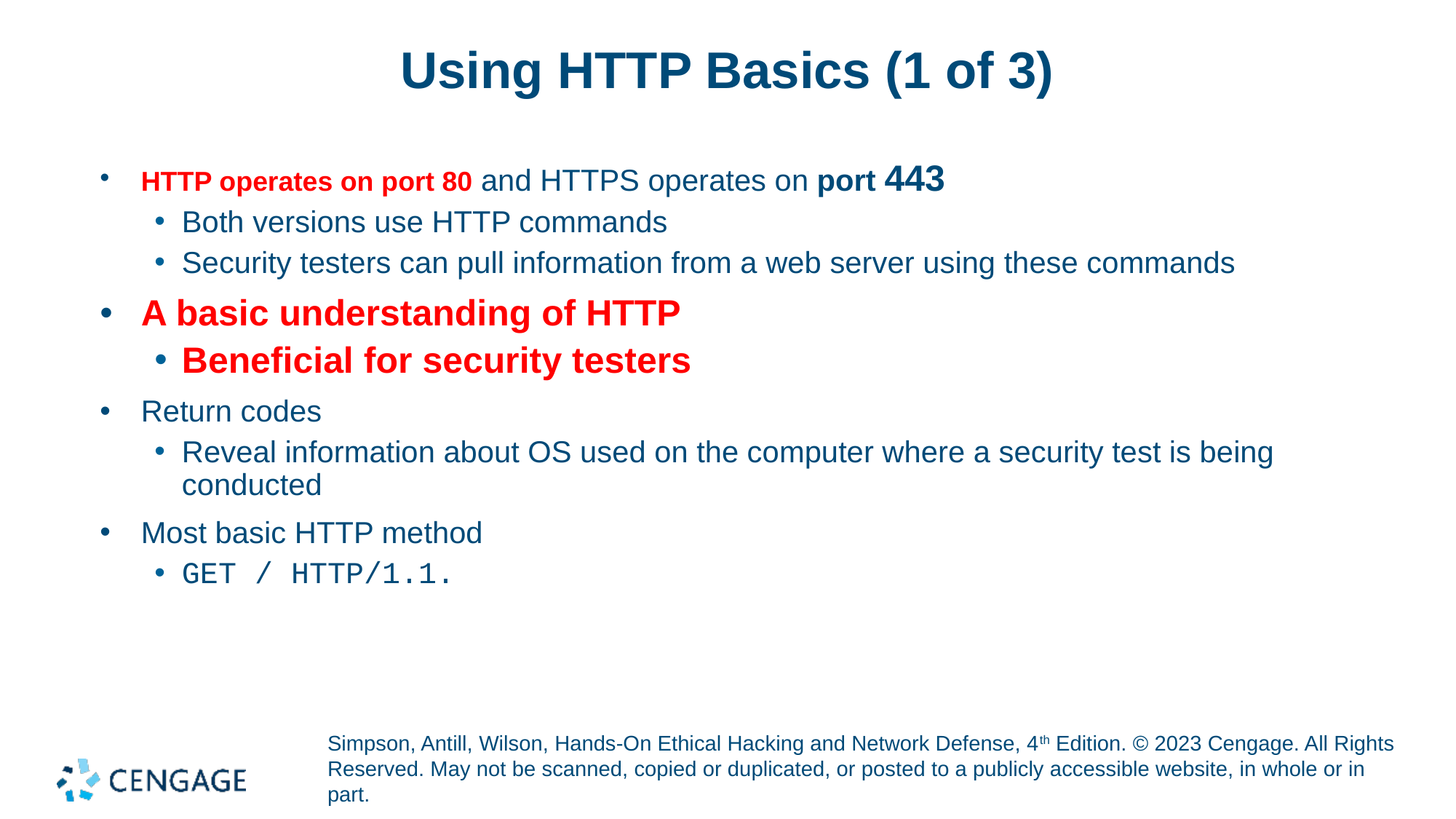

# Using HTTP Basics (1 of 3)
HTTP operates on port 80 and HTTPS operates on port 443
Both versions use HTTP commands
Security testers can pull information from a web server using these commands
A basic understanding of HTTP
Beneficial for security testers
Return codes
Reveal information about OS used on the computer where a security test is being conducted
Most basic HTTP method
GET / HTTP/1.1.